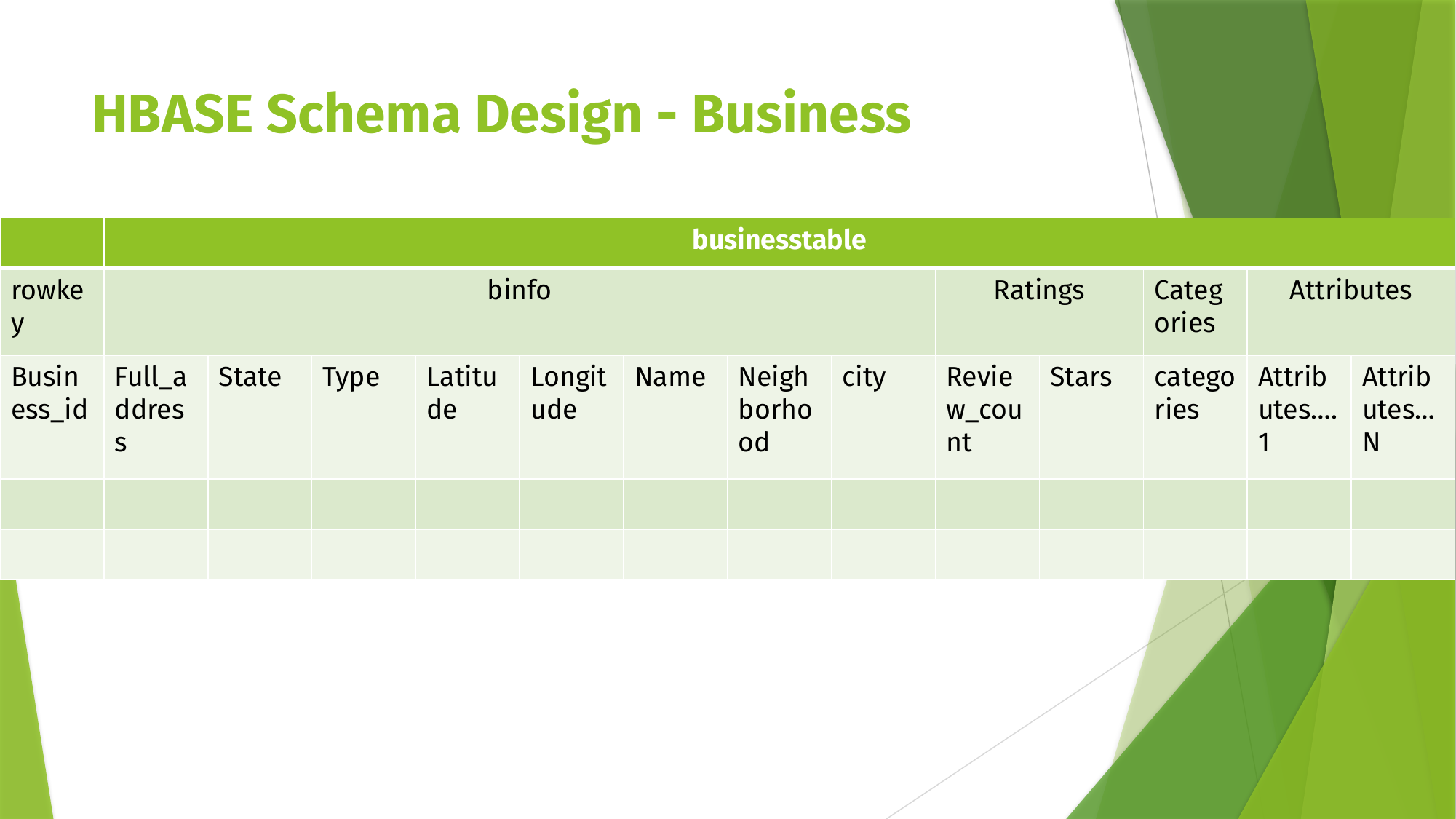

# HBASE Schema Design - Business
|  | businesstable |  |  |  |  |  |  |  |  |  |  |  |  |
| --- | --- | --- | --- | --- | --- | --- | --- | --- | --- | --- | --- | --- | --- |
| rowkey | binfo |  |  |  |  |  |  |  | Ratings |  | Categories | Attributes |  |
| Business\_id | Full\_address | State | Type | Latitude | Longitude | Name | Neighborhood | city | Review\_count | Stars | categories | Attributes….1 | Attributes…N |
|  |  |  |  |  |  |  |  |  |  |  |  |  |  |
|  |  |  |  |  |  |  |  |  |  |  |  |  |  |